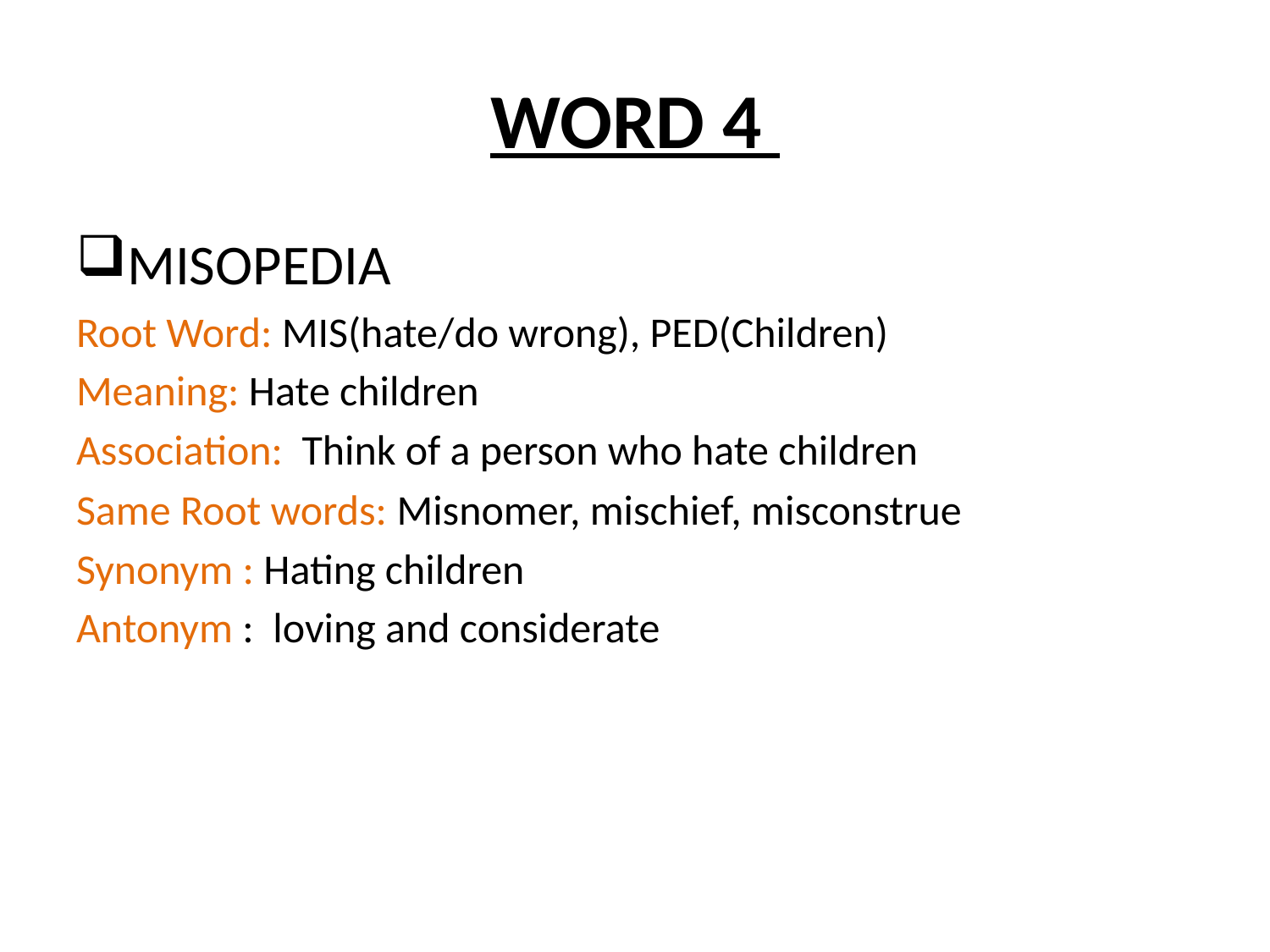

# WORD 4
MISOPEDIA
Root Word: MIS(hate/do wrong), PED(Children)
Meaning: Hate children
Association:  Think of a person who hate children
Same Root words: Misnomer, mischief, misconstrue
Synonym : Hating children
Antonym :  loving and considerate